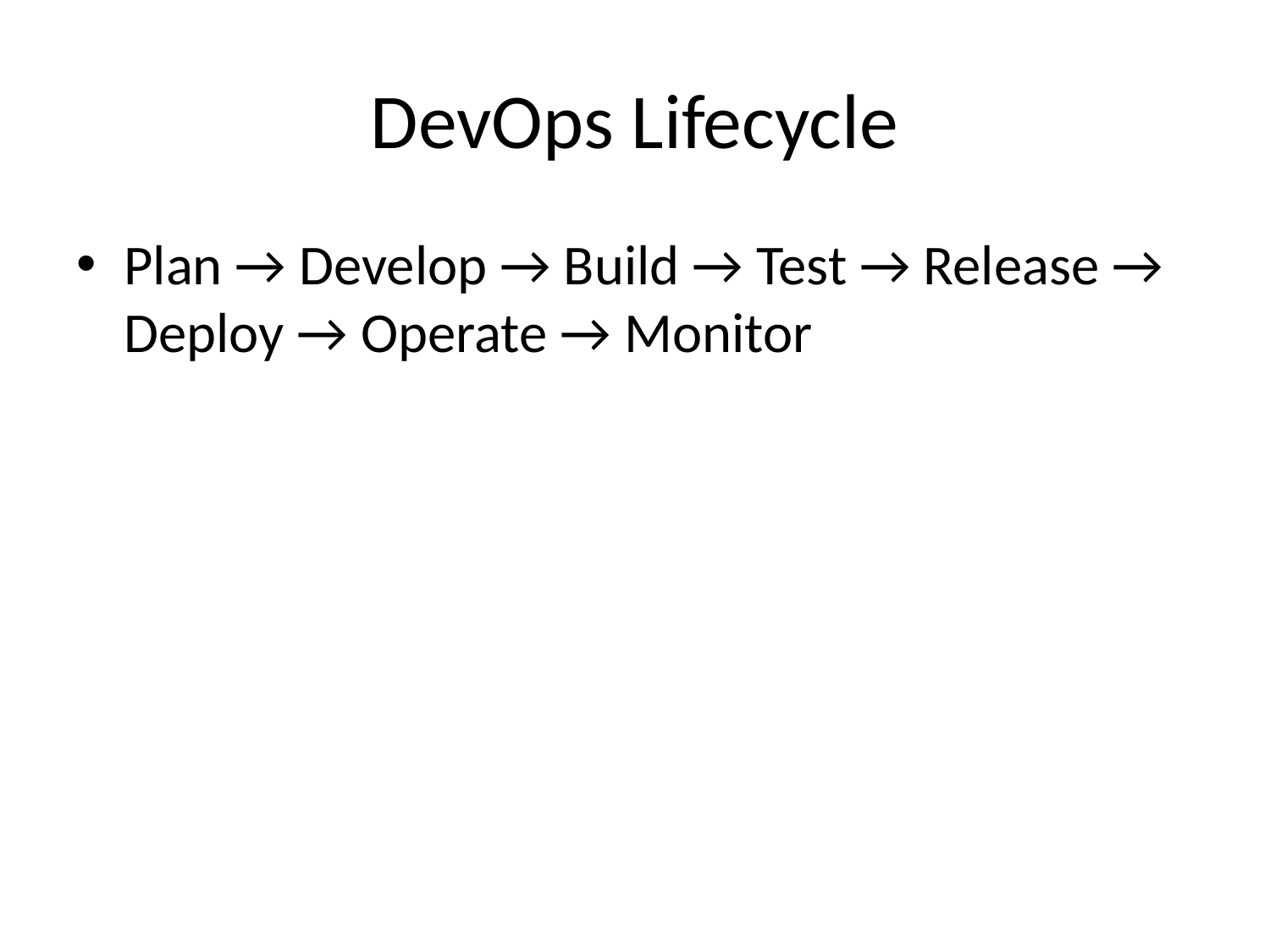

# DevOps Lifecycle
Plan → Develop → Build → Test → Release → Deploy → Operate → Monitor